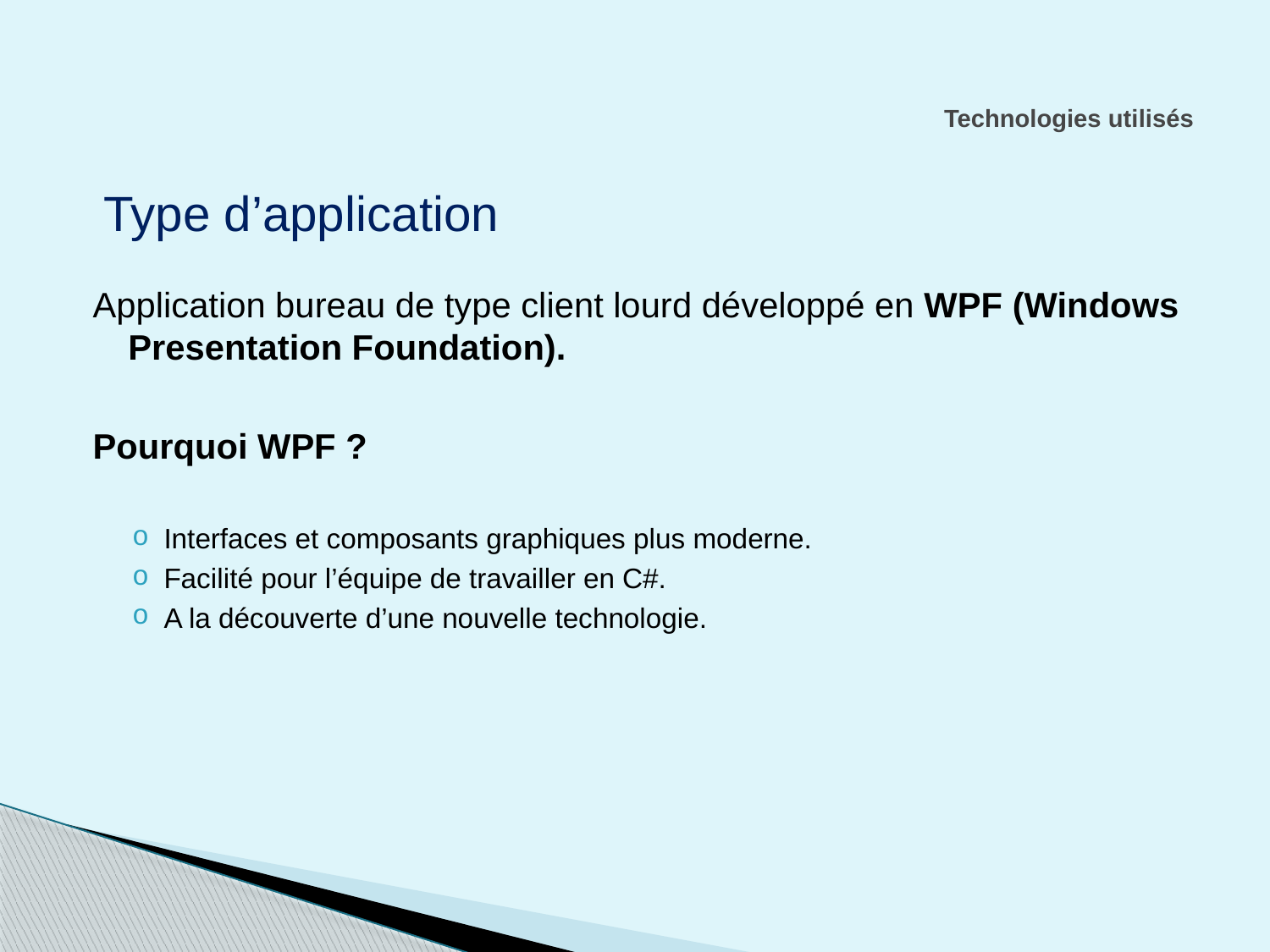

# Technologies utilisés
Type d’application
Application bureau de type client lourd développé en WPF (Windows Presentation Foundation).

Pourquoi WPF ?

Interfaces et composants graphiques plus moderne.
Facilité pour l’équipe de travailler en C#.
A la découverte d’une nouvelle technologie.